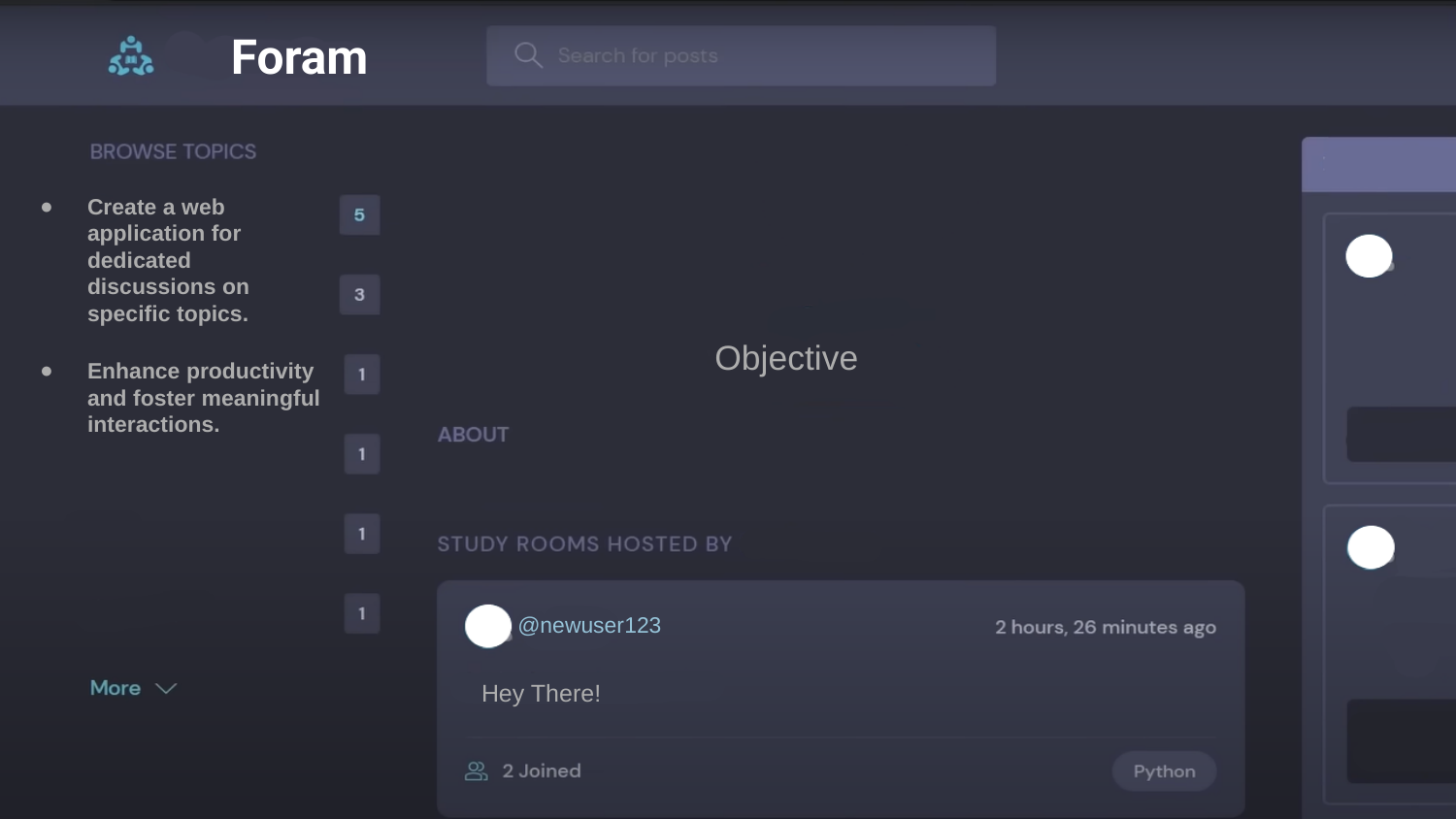

# Foram
Create a web application for dedicated discussions on specific topics.

Objective
Enhance productivity and foster meaningful interactions.
@newuser123

Hey There!